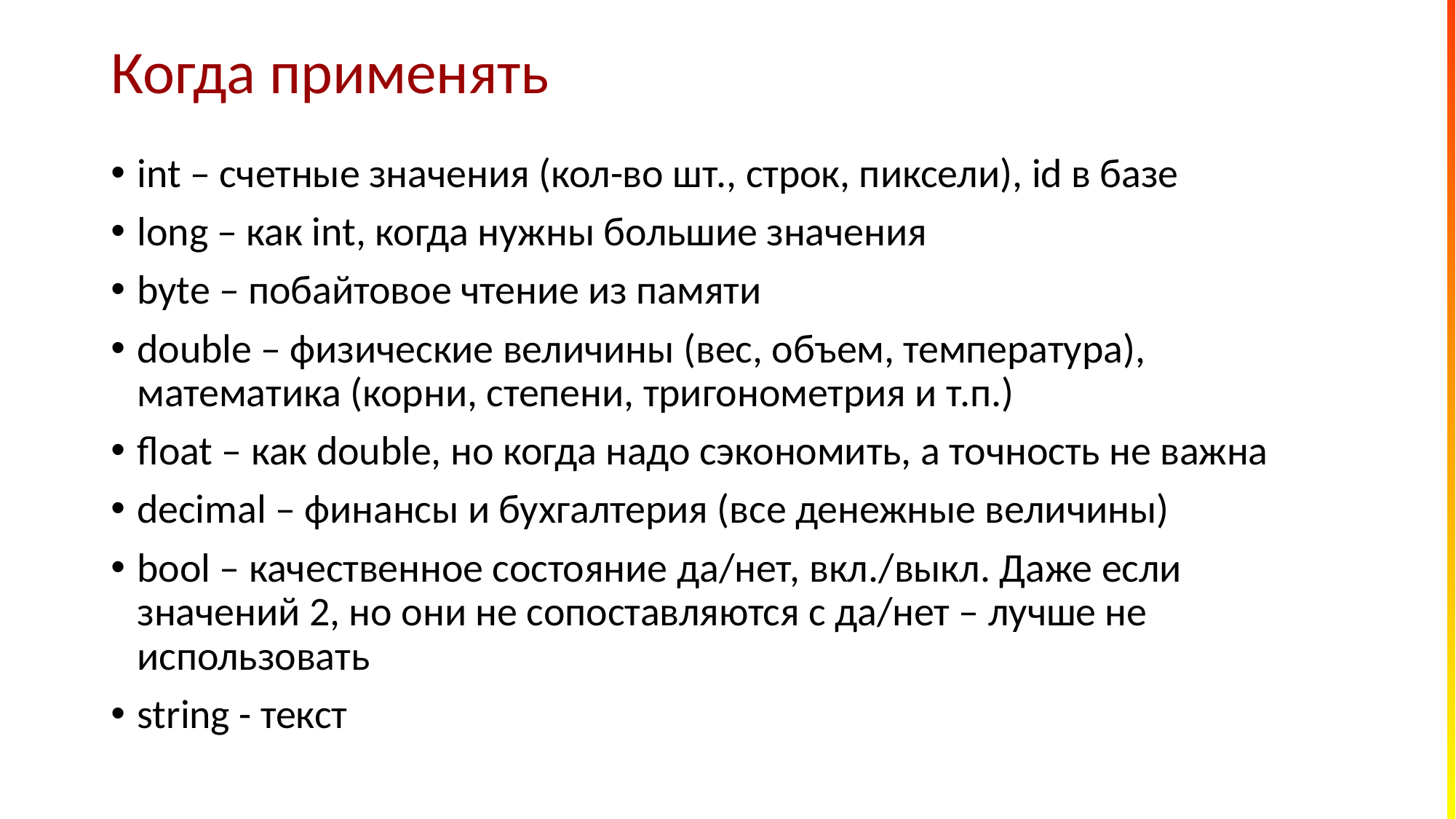

# Когда применять
int – счетные значения (кол-во шт., строк, пиксели), id в базе
long – как int, когда нужны большие значения
byte – побайтовое чтение из памяти
double – физические величины (вес, объем, температура), математика (корни, степени, тригонометрия и т.п.)
float – как double, но когда надо сэкономить, а точность не важна
decimal – финансы и бухгалтерия (все денежные величины)
bool – качественное состояние да/нет, вкл./выкл. Даже если значений 2, но они не сопоставляются с да/нет – лучше не использовать
string - текст